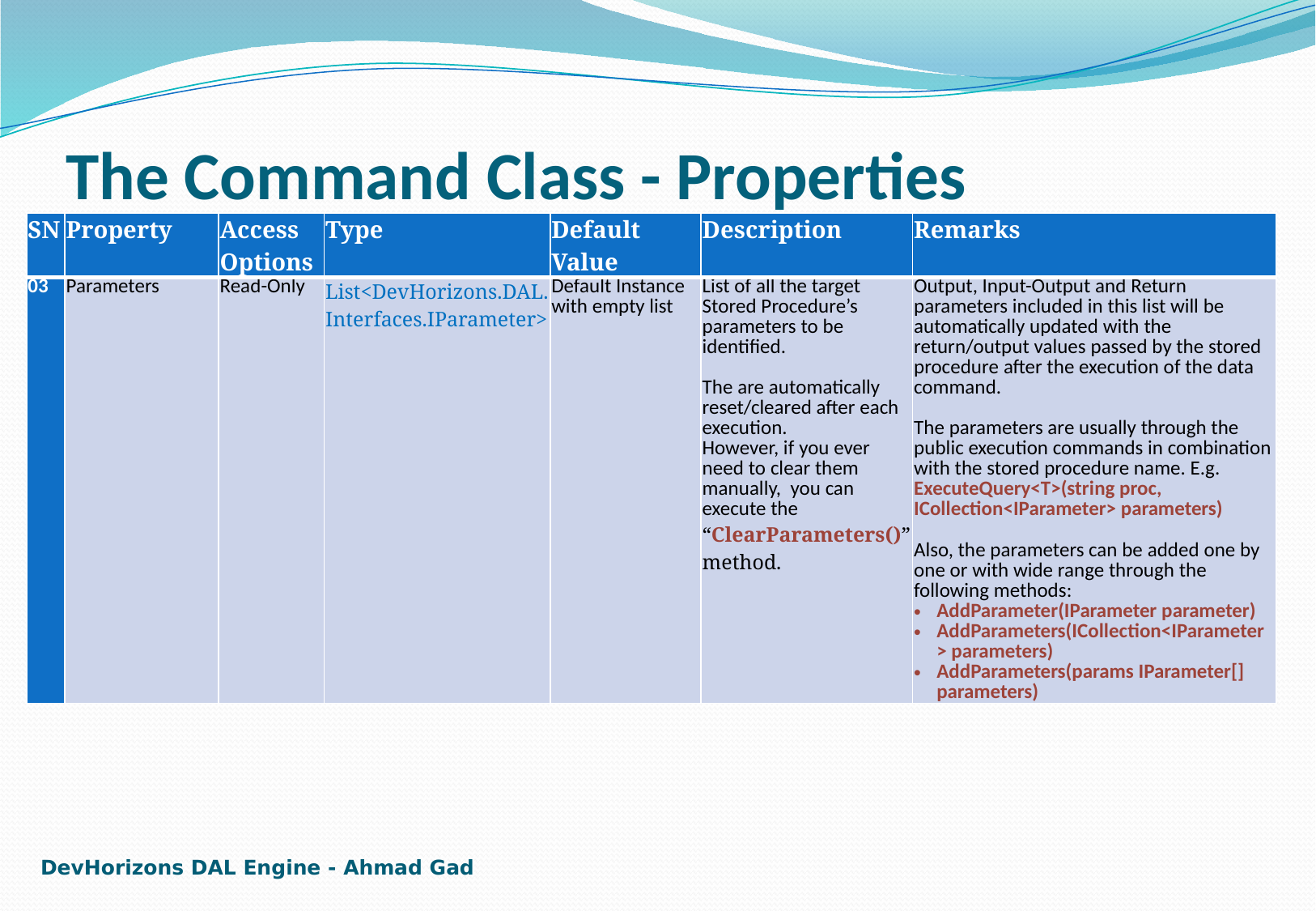

# The Command Class - Properties
| SN | Property | Access Options | Type | Default Value | Description | Remarks |
| --- | --- | --- | --- | --- | --- | --- |
| 03 | Parameters | Read-Only | List<DevHorizons.DAL.Interfaces.IParameter> | Default Instance with empty list | List of all the target Stored Procedure’s parameters to be identified. The are automatically reset/cleared after each execution. However, if you ever need to clear them manually, you can execute the “ClearParameters()” method. | Output, Input-Output and Return parameters included in this list will be automatically updated with the return/output values passed by the stored procedure after the execution of the data command. The parameters are usually through the public execution commands in combination with the stored procedure name. E.g. ExecuteQuery<T>(string proc, ICollection<IParameter> parameters) Also, the parameters can be added one by one or with wide range through the following methods: AddParameter(IParameter parameter) AddParameters(ICollection<IParameter> parameters) AddParameters(params IParameter[] parameters) |
DevHorizons DAL Engine - Ahmad Gad